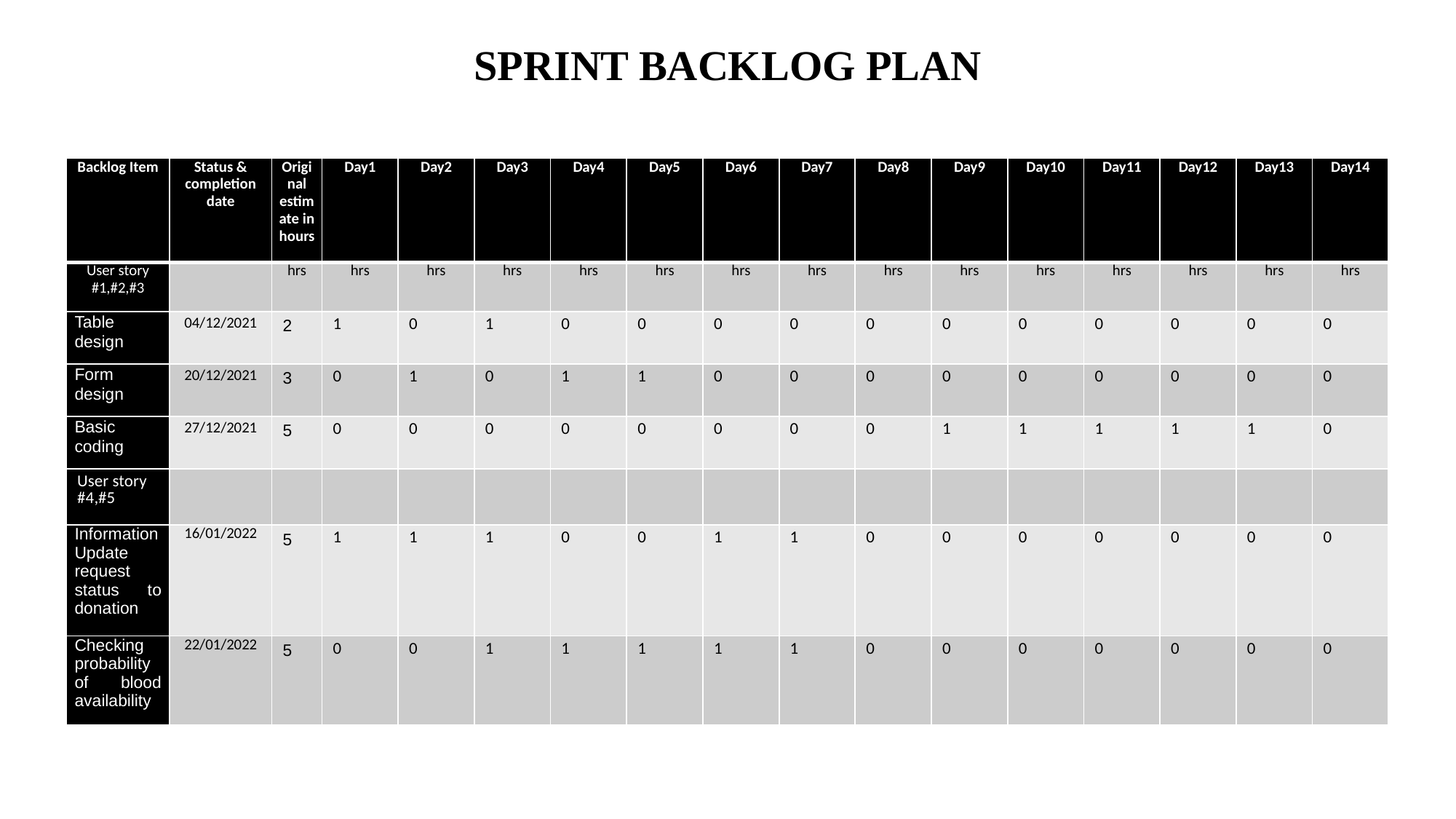

# SPRINT BACKLOG PLAN
| Backlog Item | Status & completion date | Original estimate in hours | Day1 | Day2 | Day3 | Day4 | Day5 | Day6 | Day7 | Day8 | Day9 | Day10 | Day11 | Day12 | Day13 | Day14 |
| --- | --- | --- | --- | --- | --- | --- | --- | --- | --- | --- | --- | --- | --- | --- | --- | --- |
| User story #1,#2,#3 |  | hrs | hrs | hrs | hrs | hrs | hrs | hrs | hrs | hrs | hrs | hrs | hrs | hrs | hrs | hrs |
| Table design | 04/12/2021 | 2 | 1 | 0 | 1 | 0 | 0 | 0 | 0 | 0 | 0 | 0 | 0 | 0 | 0 | 0 |
| Form design | 20/12/2021 | 3 | 0 | 1 | 0 | 1 | 1 | 0 | 0 | 0 | 0 | 0 | 0 | 0 | 0 | 0 |
| Basic coding | 27/12/2021 | 5 | 0 | 0 | 0 | 0 | 0 | 0 | 0 | 0 | 1 | 1 | 1 | 1 | 1 | 0 |
| User story #4,#5 |  |  |  |  |  |  |  |  |  |  |  |  |  |  |  |  |
| Information Update request status to donation | 16/01/2022 | 5 | 1 | 1 | 1 | 0 | 0 | 1 | 1 | 0 | 0 | 0 | 0 | 0 | 0 | 0 |
| Checking probability of blood availability | 22/01/2022 | 5 | 0 | 0 | 1 | 1 | 1 | 1 | 1 | 0 | 0 | 0 | 0 | 0 | 0 | 0 |